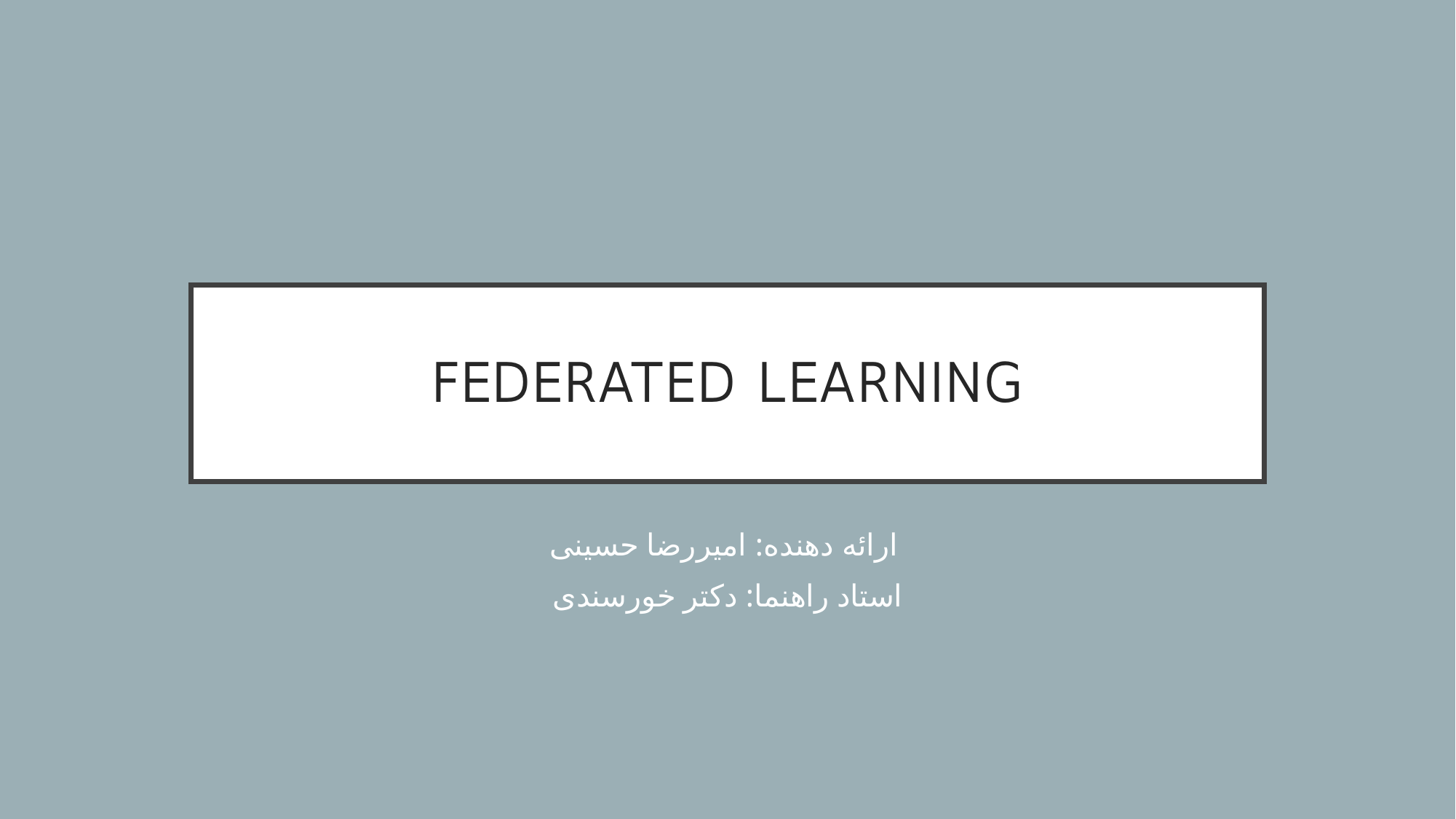

# Federated Learning
 ارائه دهنده: امیررضا حسینی
استاد راهنما: دکتر خورسندی